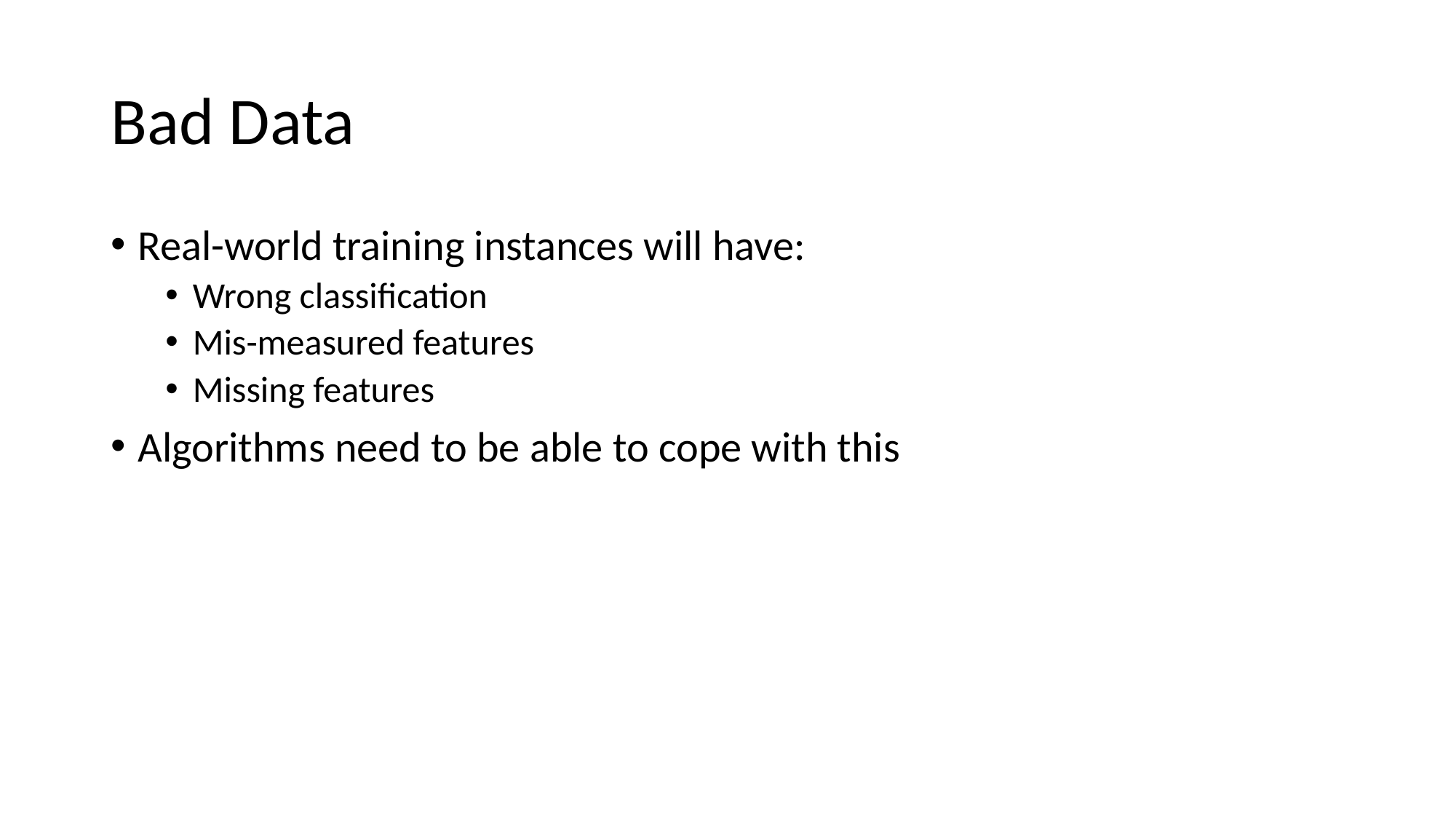

# Bad Data
Real-world training instances will have:
Wrong classification
Mis-measured features
Missing features
Algorithms need to be able to cope with this